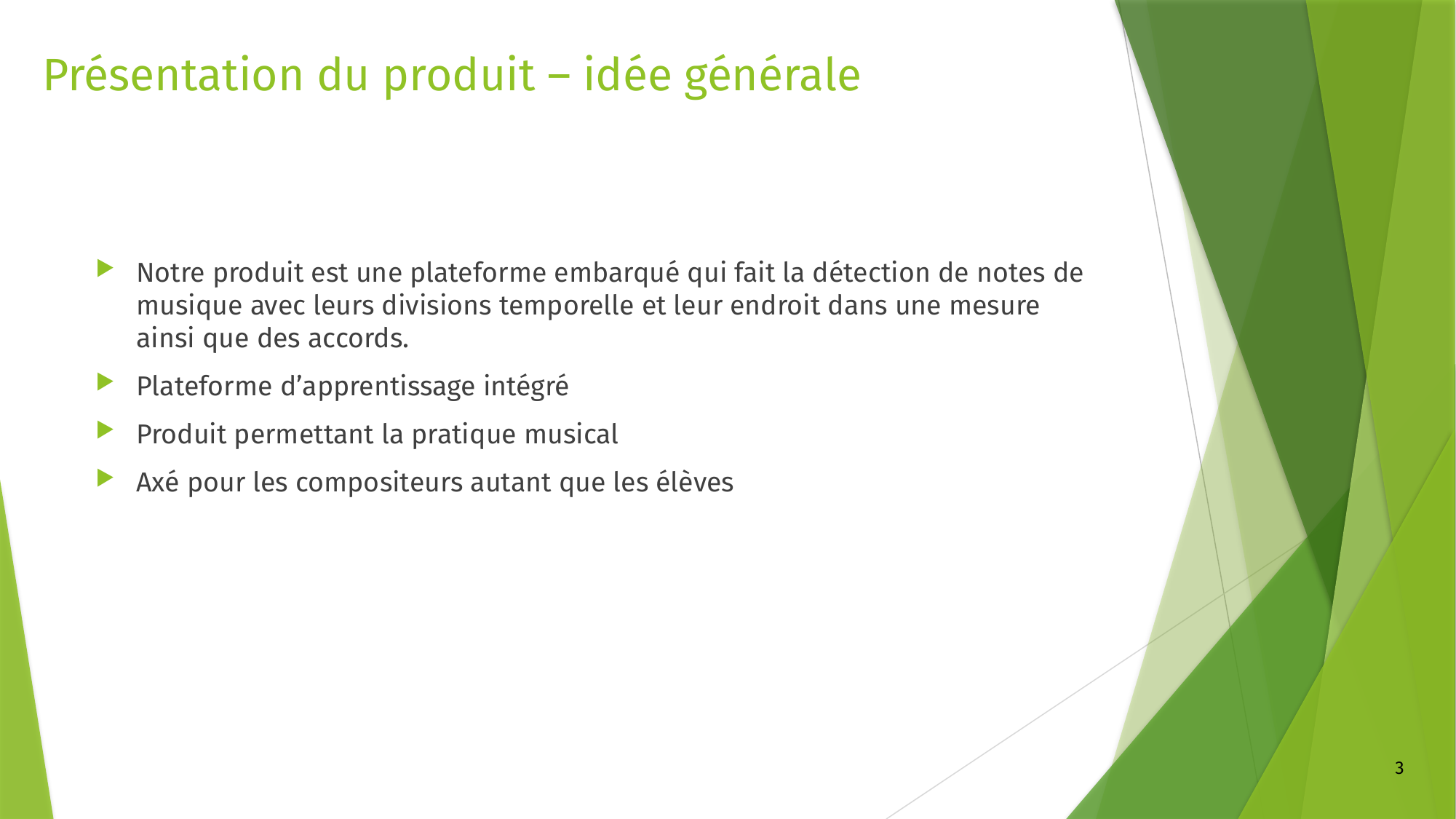

# Présentation du produit – idée générale
Notre produit est une plateforme embarqué qui fait la détection de notes de musique avec leurs divisions temporelle et leur endroit dans une mesure ainsi que des accords.
Plateforme d’apprentissage intégré
Produit permettant la pratique musical
Axé pour les compositeurs autant que les élèves
3